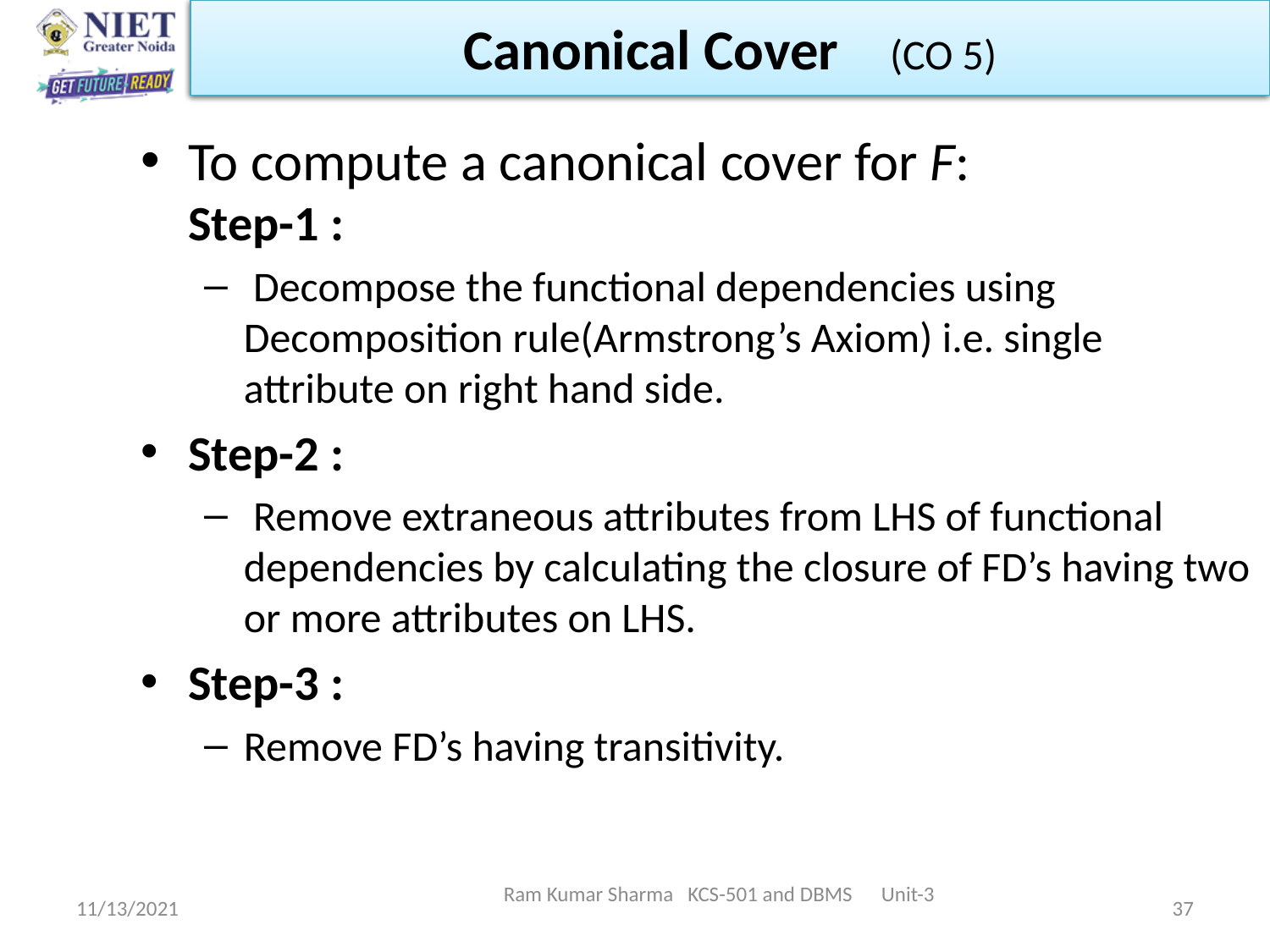

Canonical Cover    (CO 5)
To compute a canonical cover for F:
Step-1 :
 Decompose the functional dependencies using Decomposition rule(Armstrong’s Axiom) i.e. single attribute on right hand side.
Step-2 :
 Remove extraneous attributes from LHS of functional dependencies by calculating the closure of FD’s having two or more attributes on LHS.
Step-3 :
Remove FD’s having transitivity.

Ram Kumar Sharma   KCS-501 and DBMS      Unit-3
11/13/2021
37